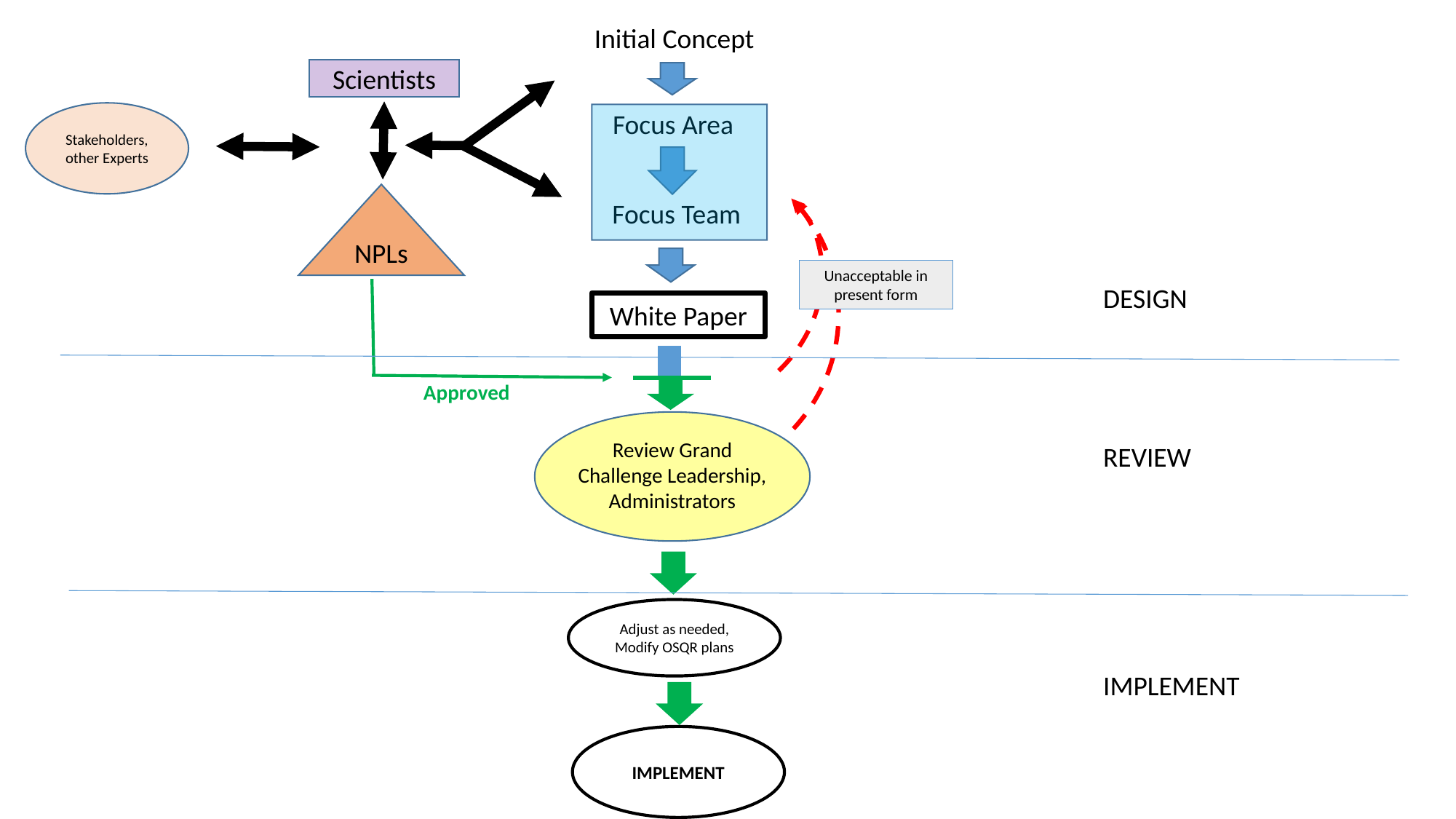

Initial Concept

Scientists
Focus Area
Stakeholders, other Experts

NPLs
Focus Team

Unacceptable in present form
DESIGN
White Paper

Approved

Review Grand Challenge Leadership,
Administrators
REVIEW

Adjust as needed, Modify OSQR plans
IMPLEMENT

IMPLEMENT